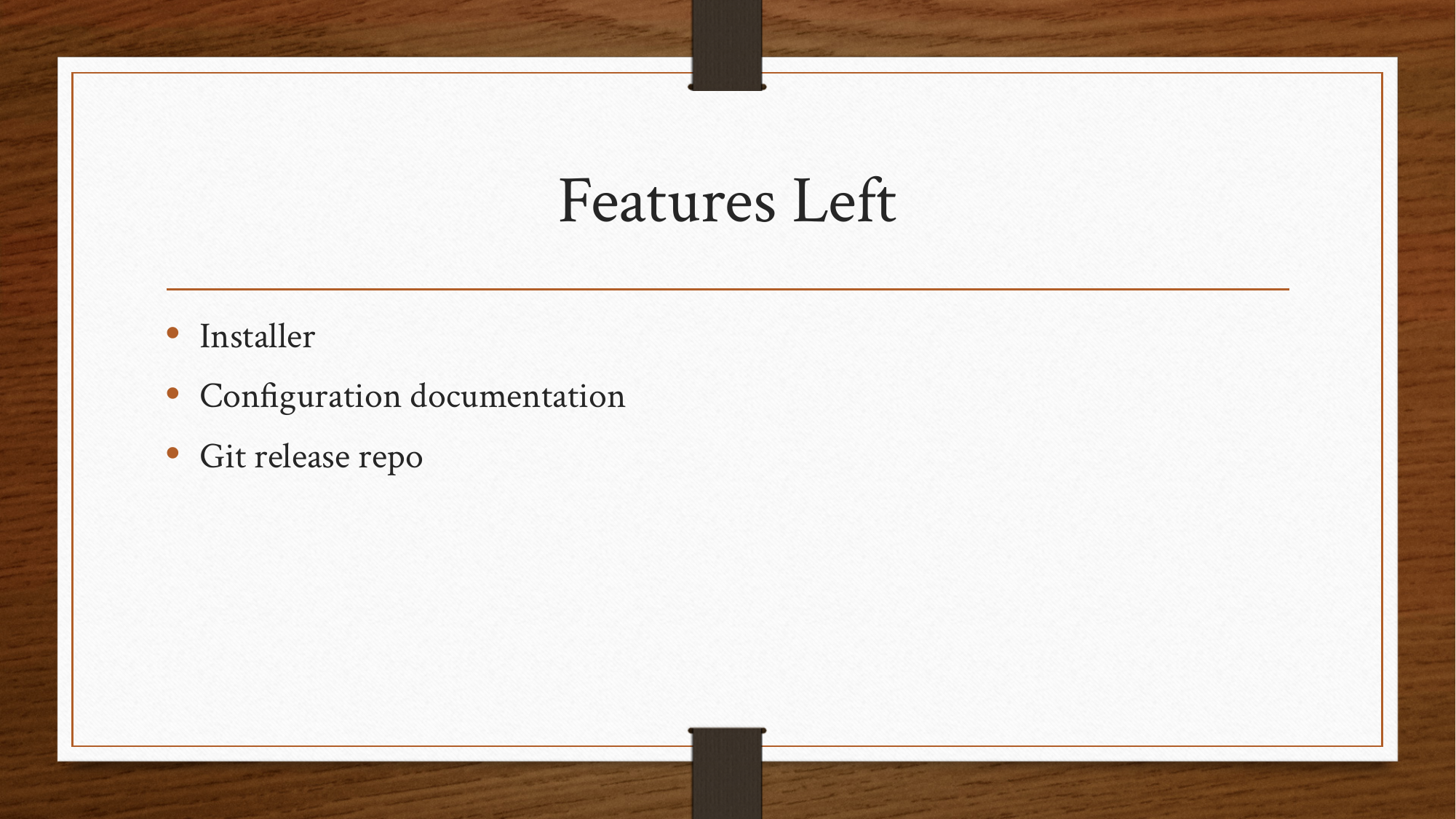

# Features Left
Installer
Configuration documentation
Git release repo